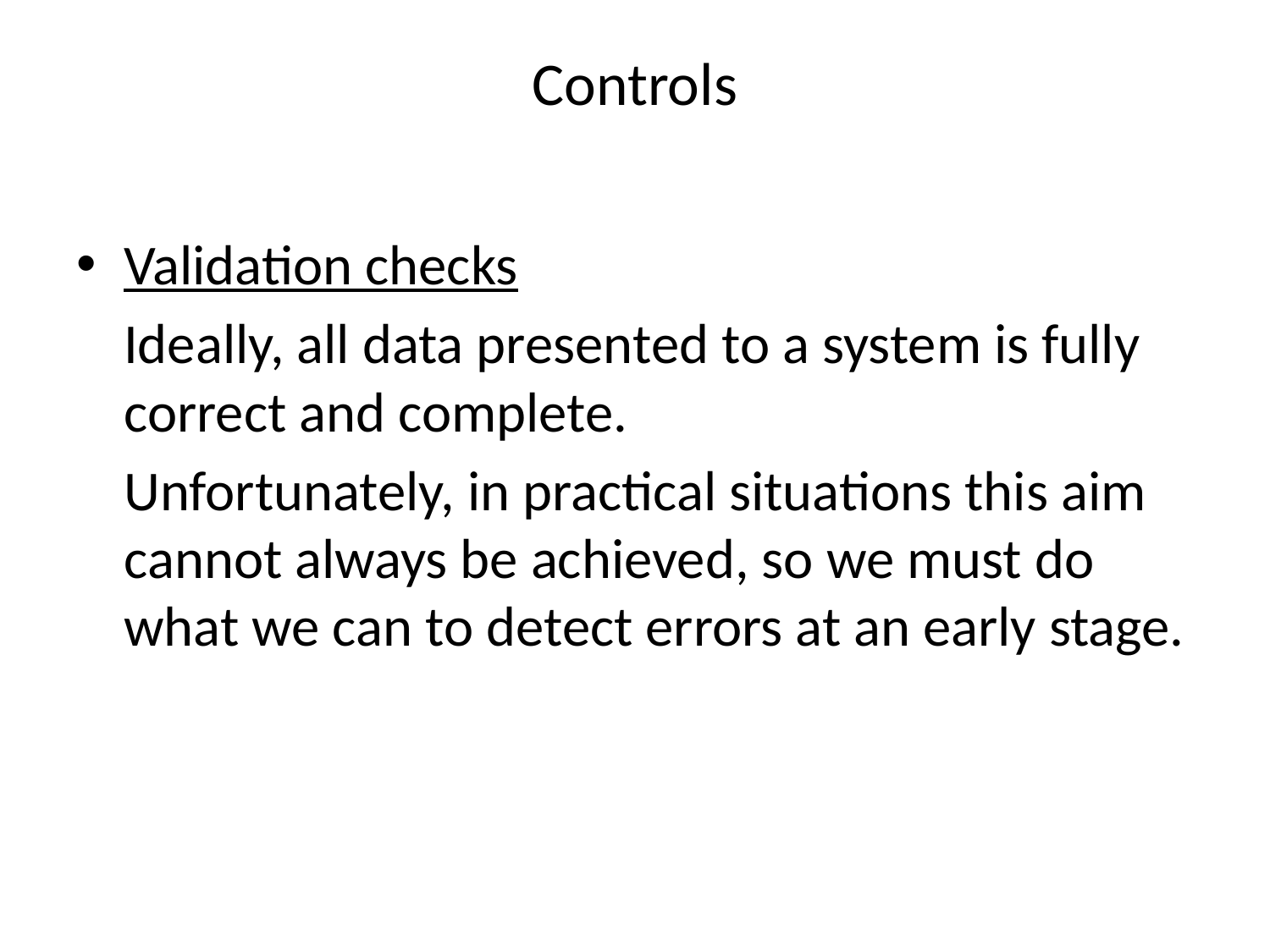

# Controls
Validation checks
	Ideally, all data presented to a system is fully correct and complete.
	Unfortunately, in practical situations this aim cannot always be achieved, so we must do what we can to detect errors at an early stage.